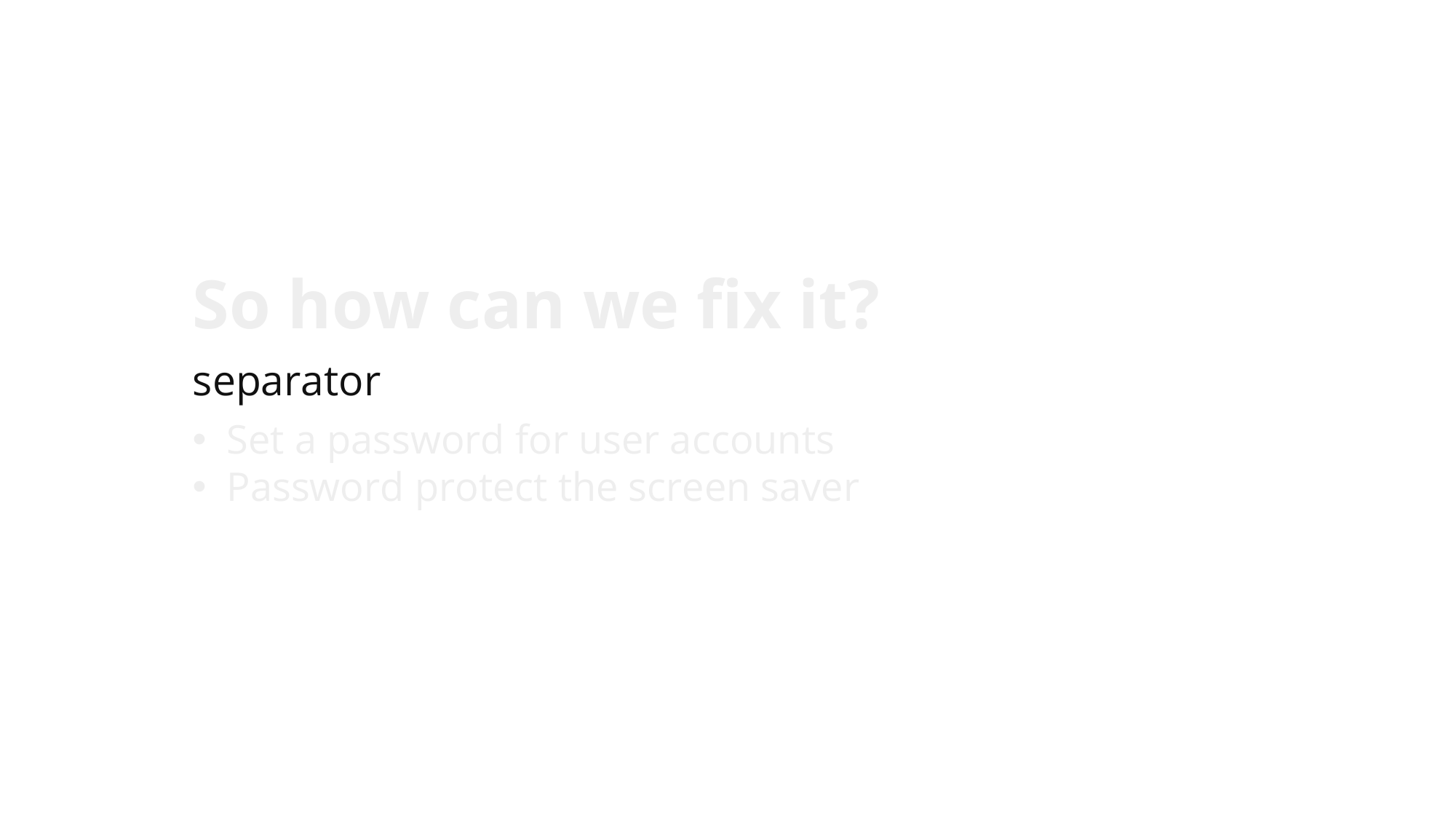

# So how can we fix it?
separator
Set a password for user accounts
Password protect the screen saver